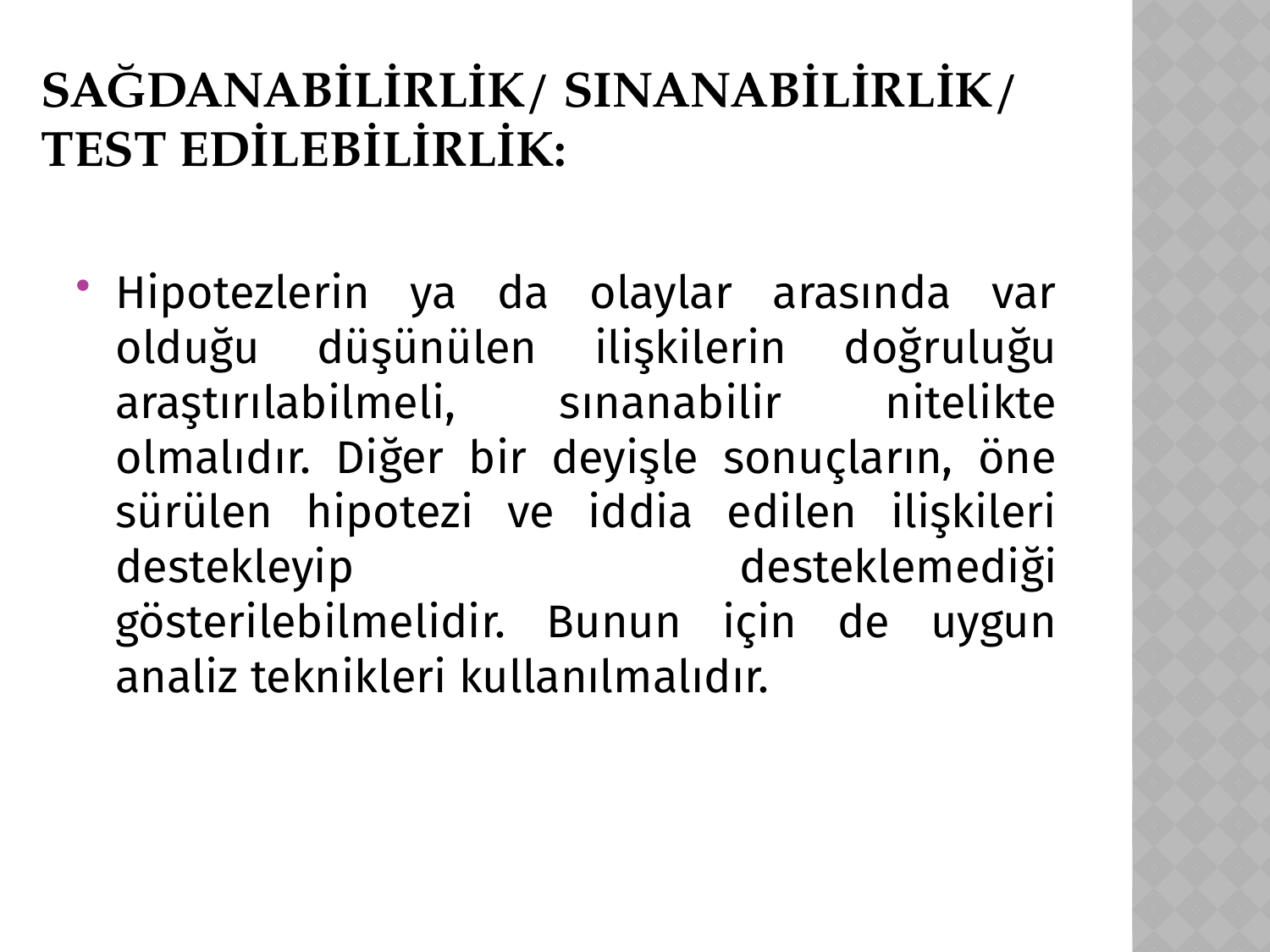

# Sağdanabilirlik/ SInanabilirlik/ Test Edilebilirlik:
Hipotezlerin ya da olaylar arasında var olduğu düşünülen ilişkilerin doğruluğu araştırılabilmeli, sınanabilir nitelikte olmalıdır. Diğer bir deyişle sonuçların, öne sürülen hipotezi ve iddia edilen ilişkileri destekleyip desteklemediği gösterilebilmelidir. Bunun için de uygun analiz teknikleri kullanılmalıdır.